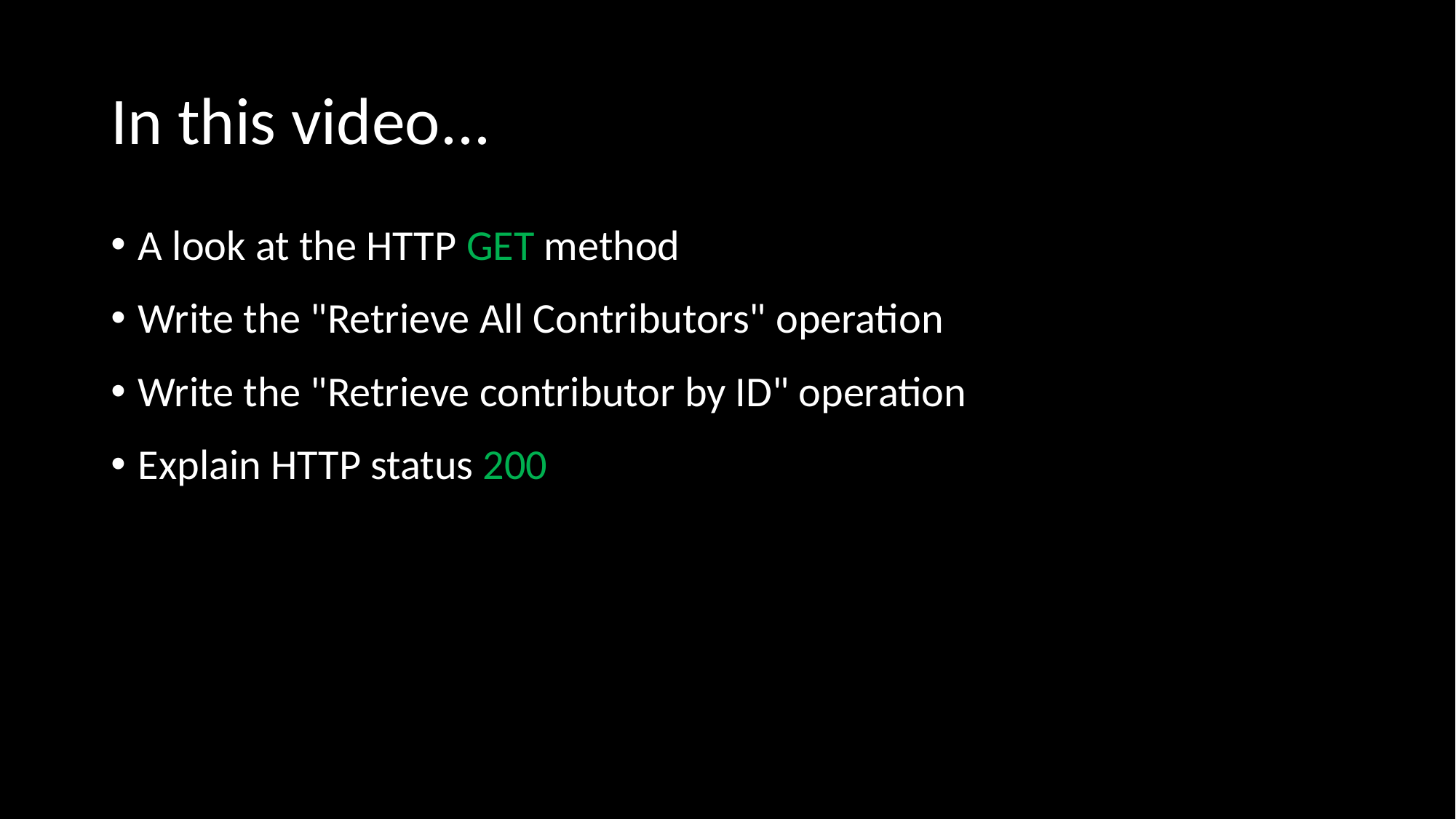

# In this video...
A look at the HTTP GET method
Write the "Retrieve All Contributors" operation
Write the "Retrieve contributor by ID" operation
Explain HTTP status 200